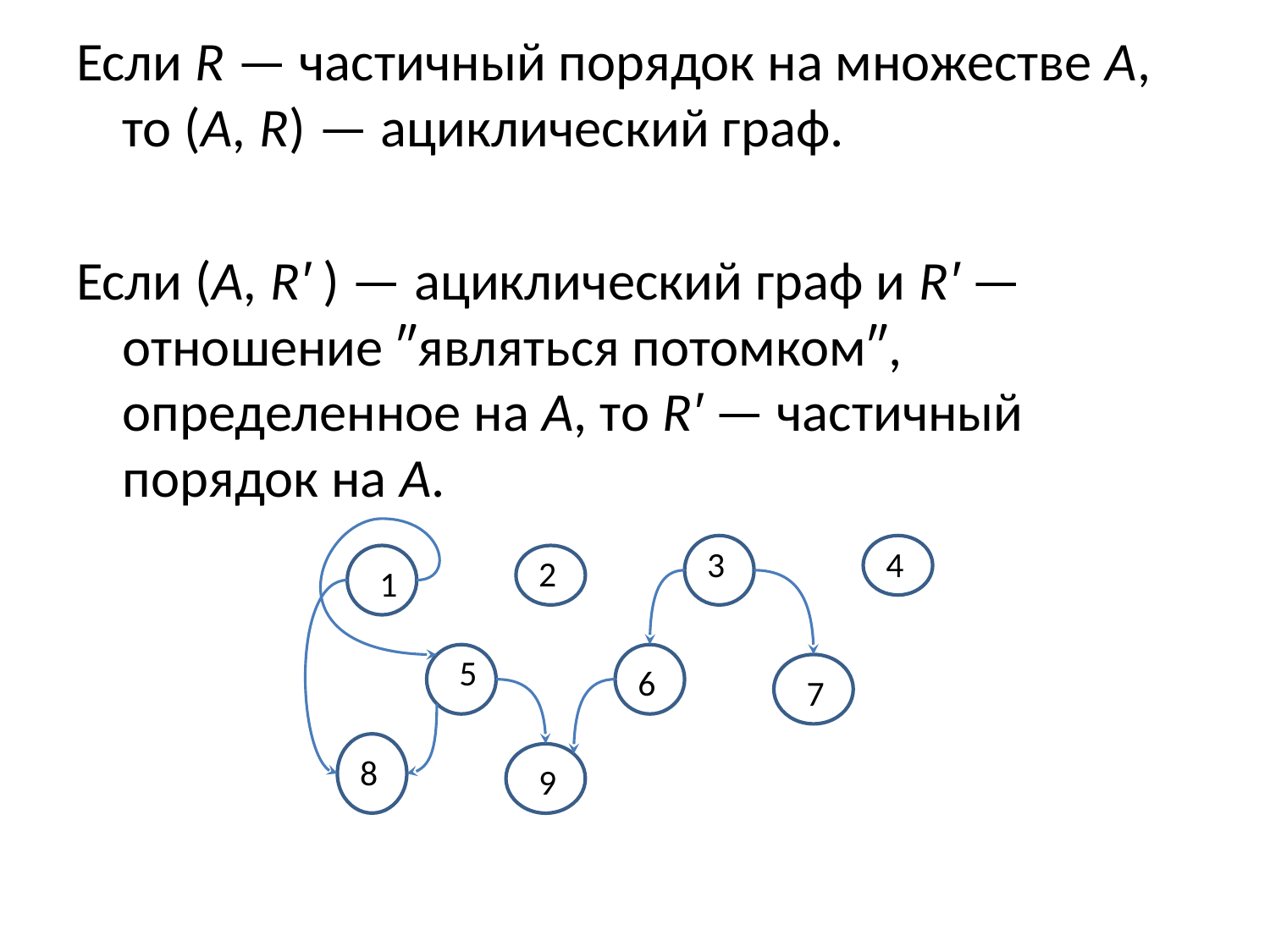

Если R — частичный порядок на множестве А, то (А, R) — ациклический граф.

Если (А, R′ ) — ациклический граф и R′ — отношение ″являться потомком″, определенное на А, то R′ — частичный порядок на А.

3

4

2
1

5

6

7

8

9